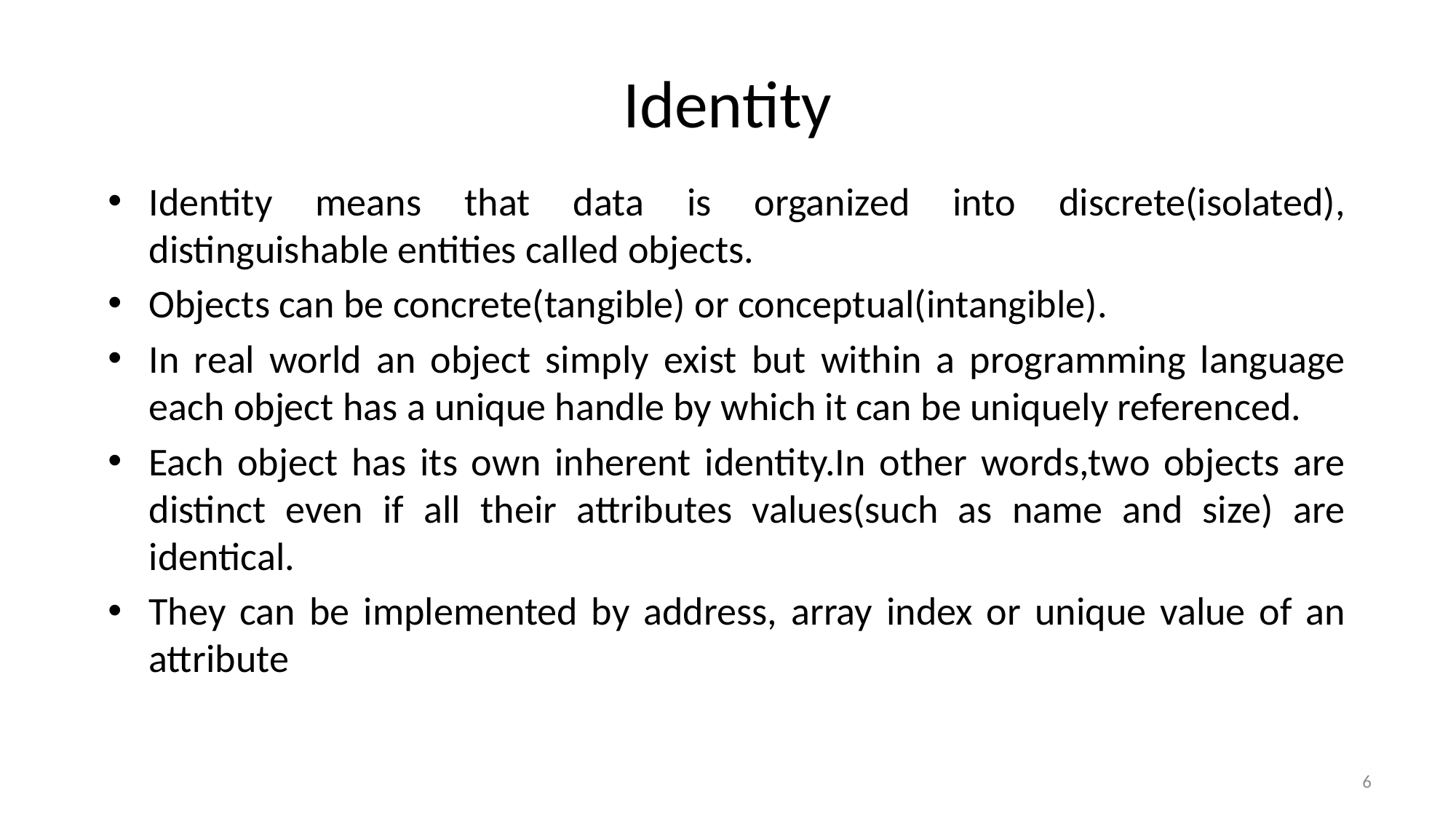

# Identity
Identity means that data is organized into discrete(isolated), distinguishable entities called objects.
Objects can be concrete(tangible) or conceptual(intangible).
In real world an object simply exist but within a programming language each object has a unique handle by which it can be uniquely referenced.
Each object has its own inherent identity.In other words,two objects are distinct even if all their attributes values(such as name and size) are identical.
They can be implemented by address, array index or unique value of an attribute

6